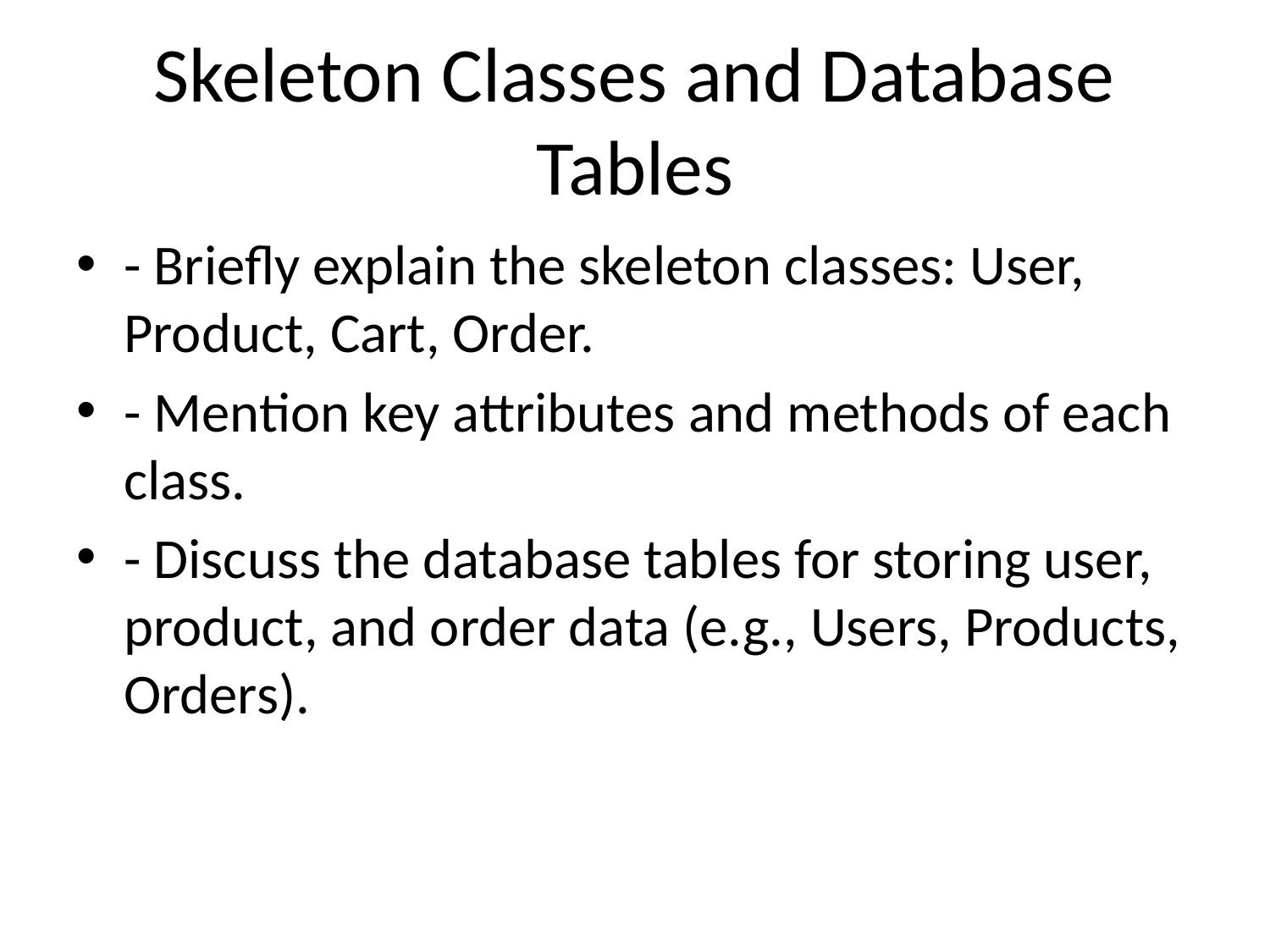

# Skeleton Classes and Database Tables
- Briefly explain the skeleton classes: User, Product, Cart, Order.
- Mention key attributes and methods of each class.
- Discuss the database tables for storing user, product, and order data (e.g., Users, Products, Orders).